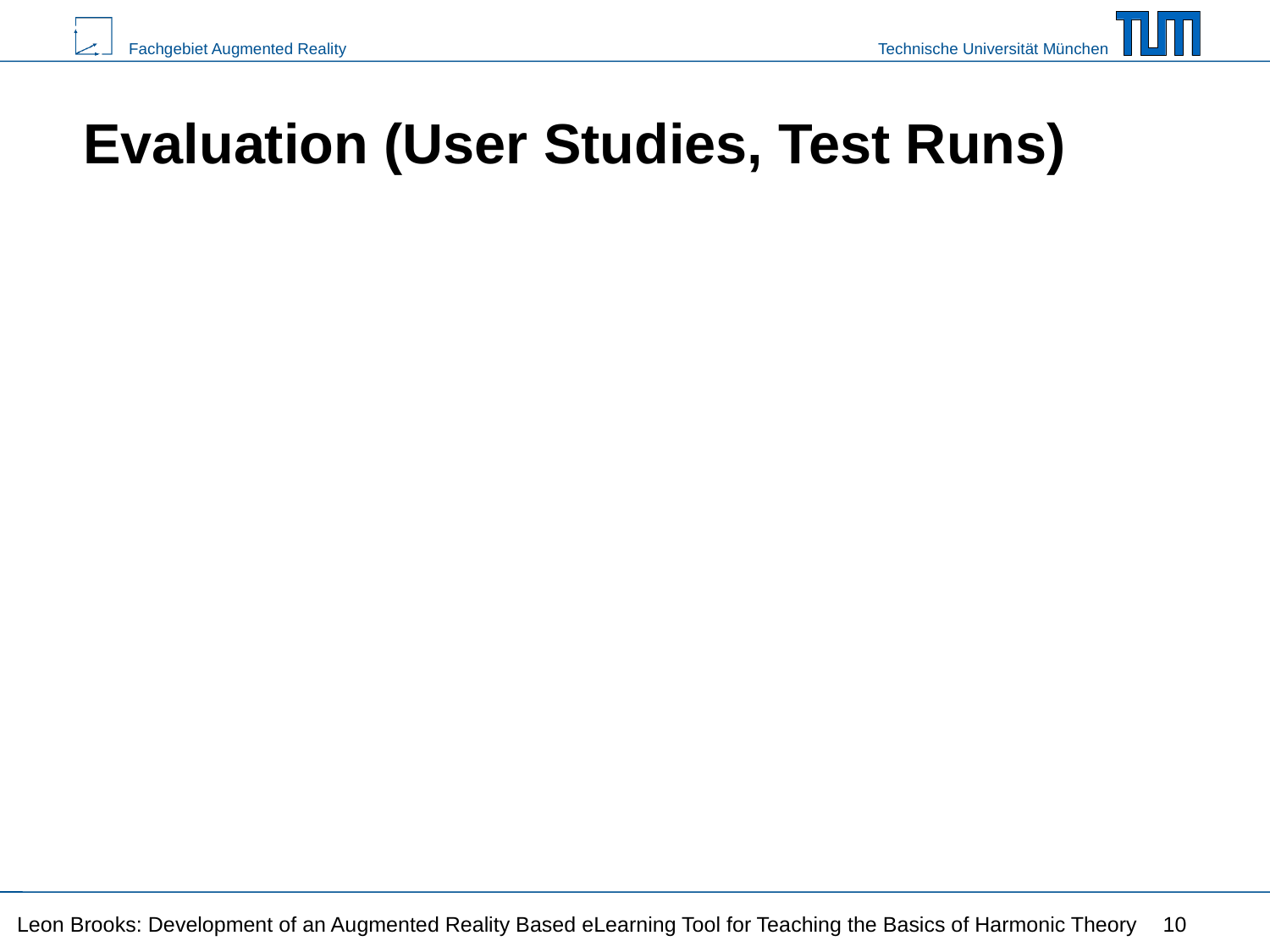

# Evaluation (User Studies, Test Runs)

Leon Brooks: Development of an Augmented Reality Based eLearning Tool for Teaching the Basics of Harmonic Theory
10